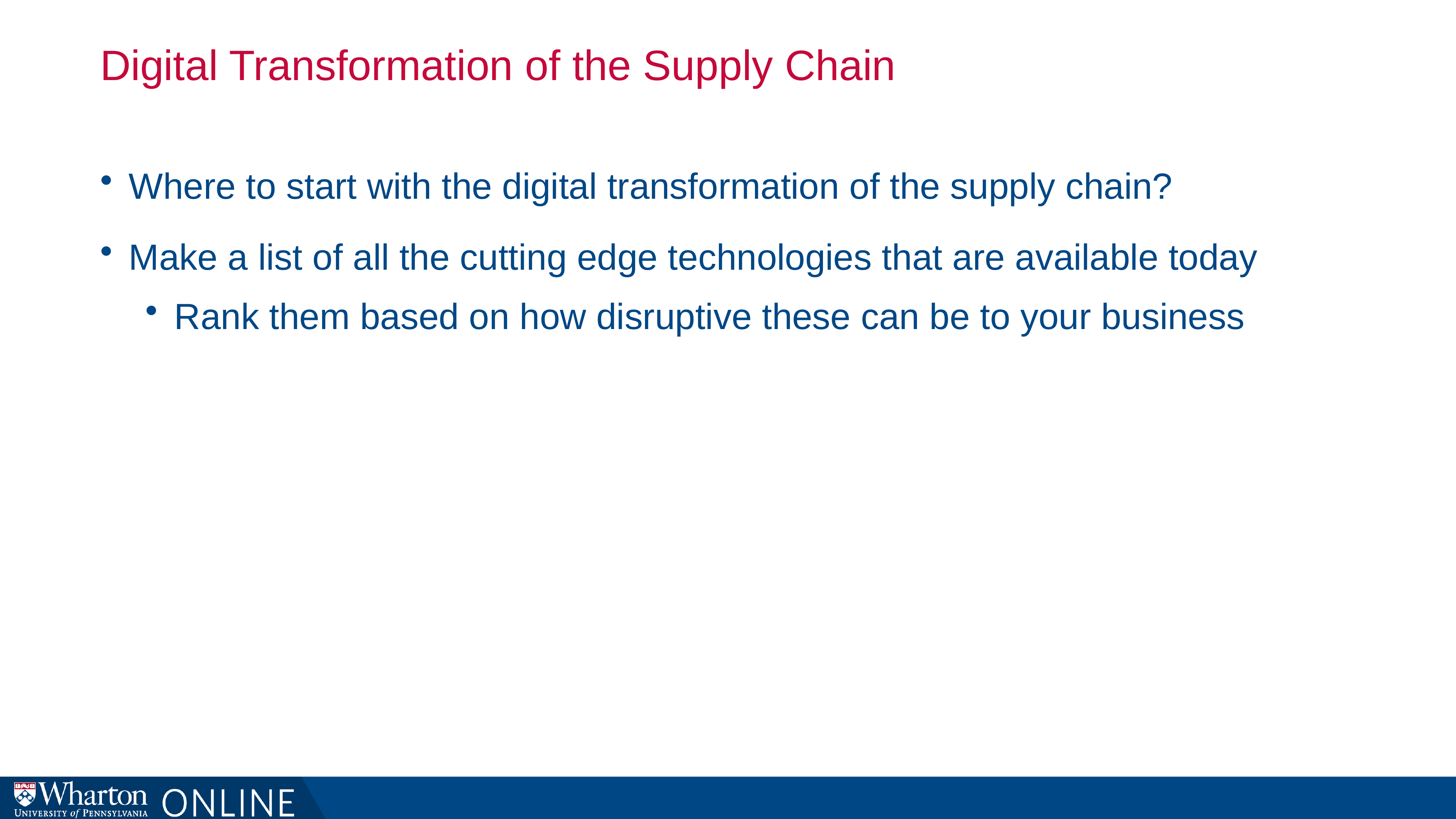

# Digital Transformation of the Supply Chain
Where to start with the digital transformation of the supply chain?
Make a list of all the cutting edge technologies that are available today
Rank them based on how disruptive these can be to your business